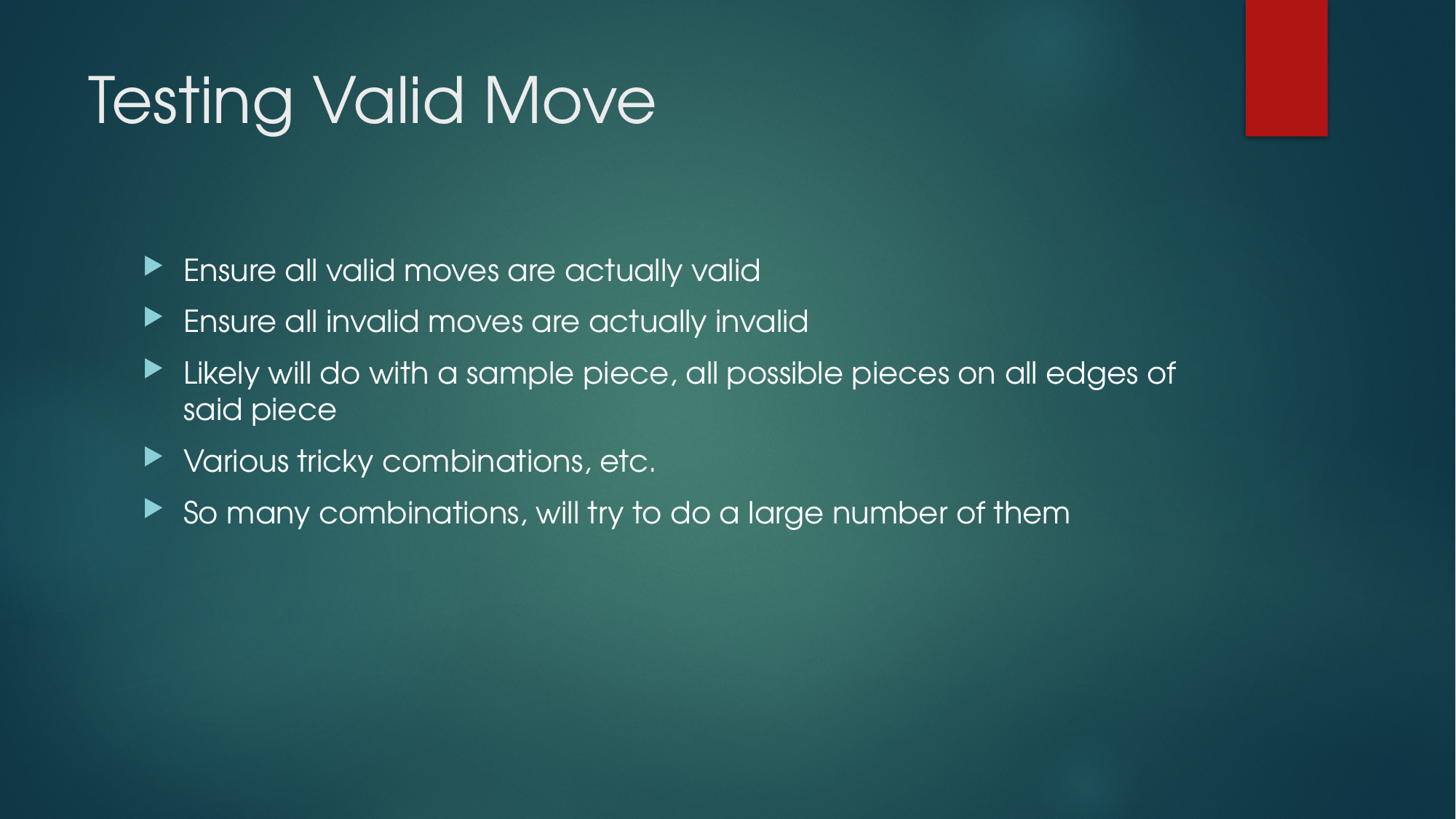

# Testing Valid Move
Ensure all valid moves are actually valid
Ensure all invalid moves are actually invalid
Likely will do with a sample piece, all possible pieces on all edges of said piece
Various tricky combinations, etc.
So many combinations, will try to do a large number of them